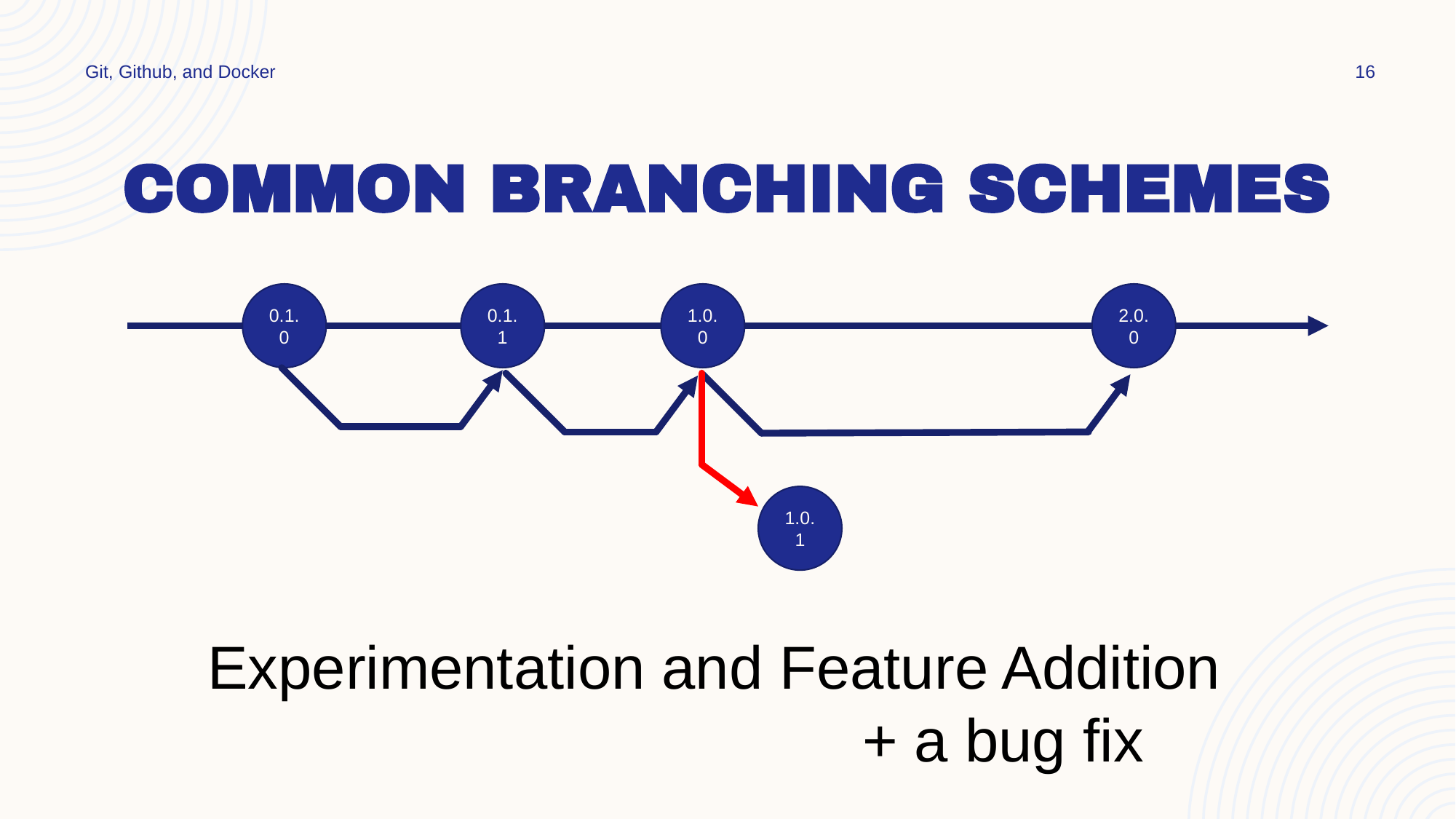

Git, Github, and Docker
16
# Common Branching Schemes
0.1.0
0.1.1
1.0.0
2.0.0
1.0.1
Experimentation and Feature Addition
						+ a bug fix